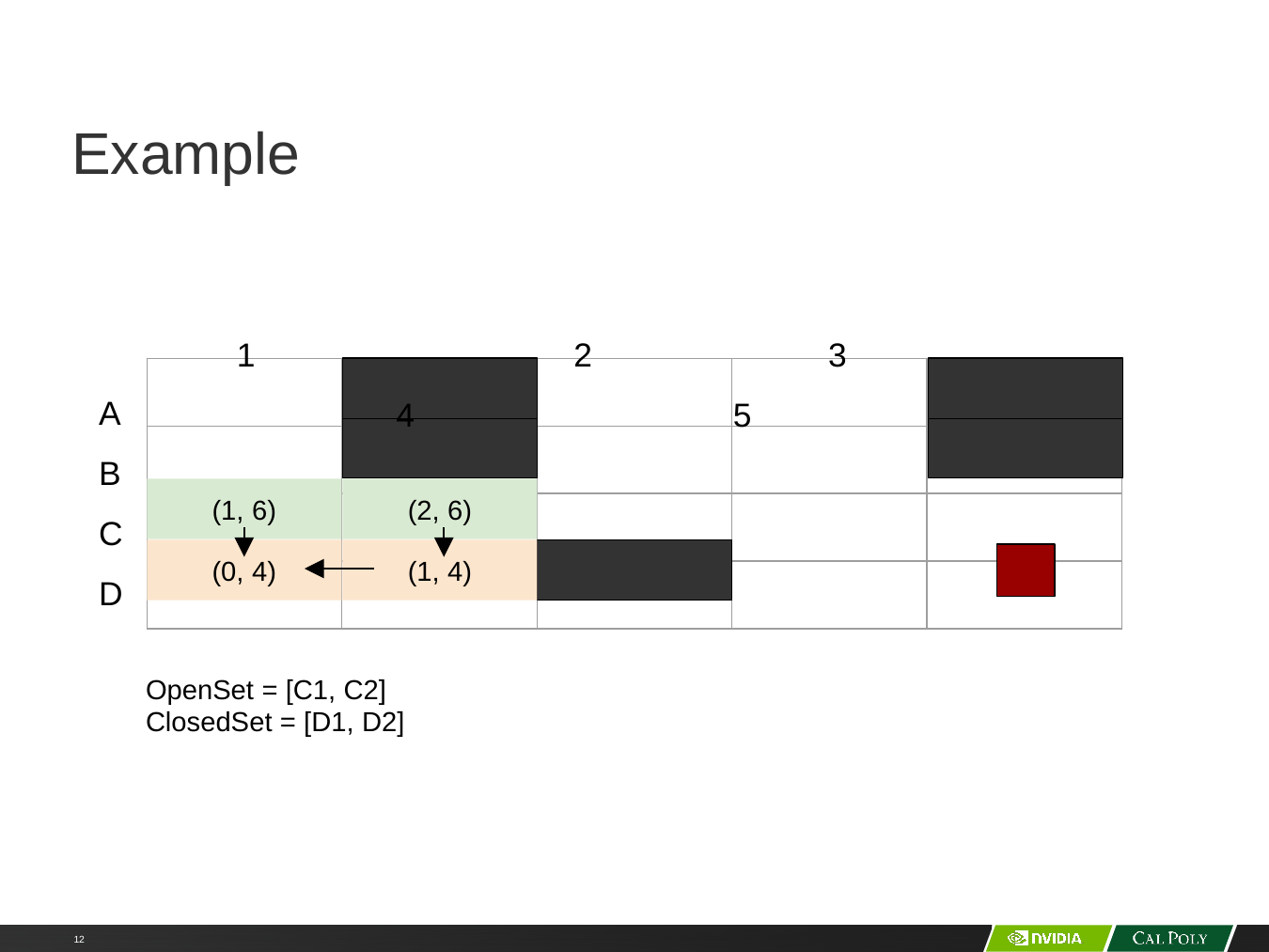

# Example
1	 	      2		   3			  4		        5
A
B
C
D
|  |  |  |  |  |
| --- | --- | --- | --- | --- |
|  |  |  |  |  |
|  |  |  |  |  |
|  |  |  |  |  |

(1, 6)
(2, 6)
(0, 4)
(1, 4)

OpenSet = [C1, C2]
ClosedSet = [D1, D2]